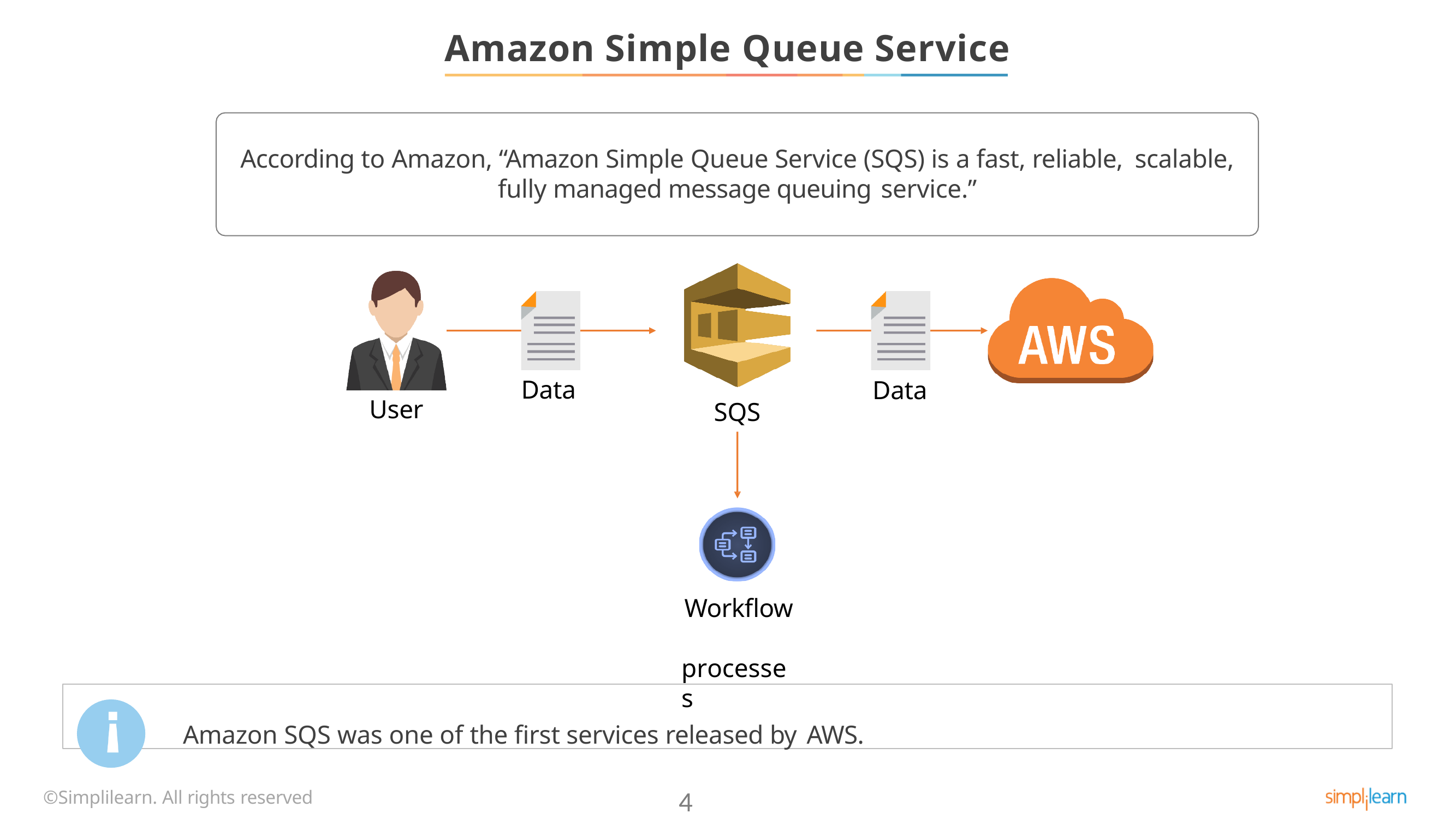

# Amazon Simple Queue Service

According to Amazon, “Amazon Simple Queue Service (SQS) is a fast, reliable, scalable,
fully managed message queuing service.”

Data
Data
User
SQS

Workflow  processes

Amazon SQS was one of the first services released by AWS.

©Simplilearn. All rights reserved
4